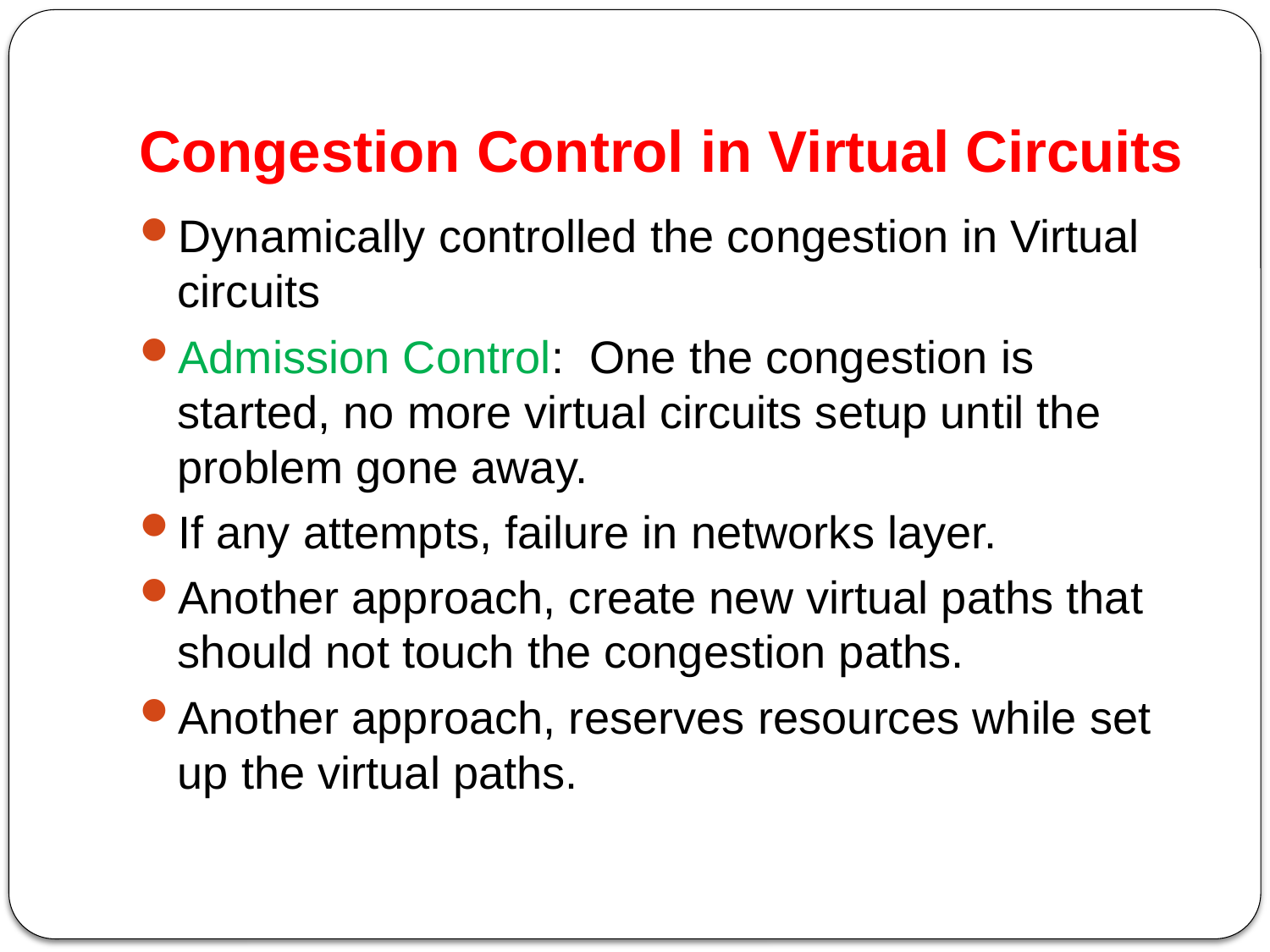

# Congestion Control in Virtual Circuits
Dynamically controlled the congestion in Virtual circuits
Admission Control:  One the congestion is started, no more virtual circuits setup until the problem gone away.
If any attempts, failure in networks layer.
Another approach, create new virtual paths that should not touch the congestion paths.
Another approach, reserves resources while set up the virtual paths.